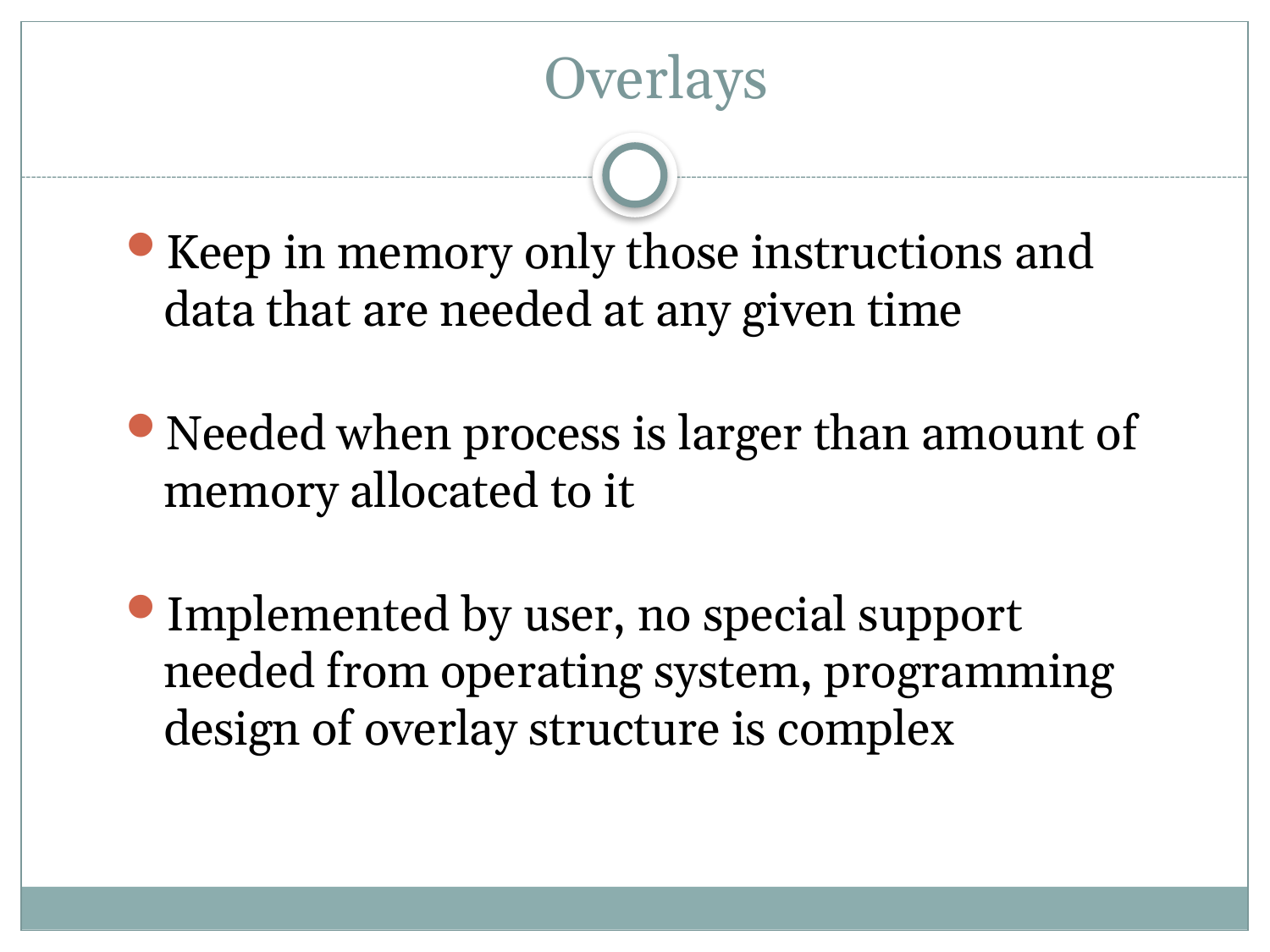

# Overlays
Keep in memory only those instructions and data that are needed at any given time
Needed when process is larger than amount of memory allocated to it
Implemented by user, no special support needed from operating system, programming design of overlay structure is complex